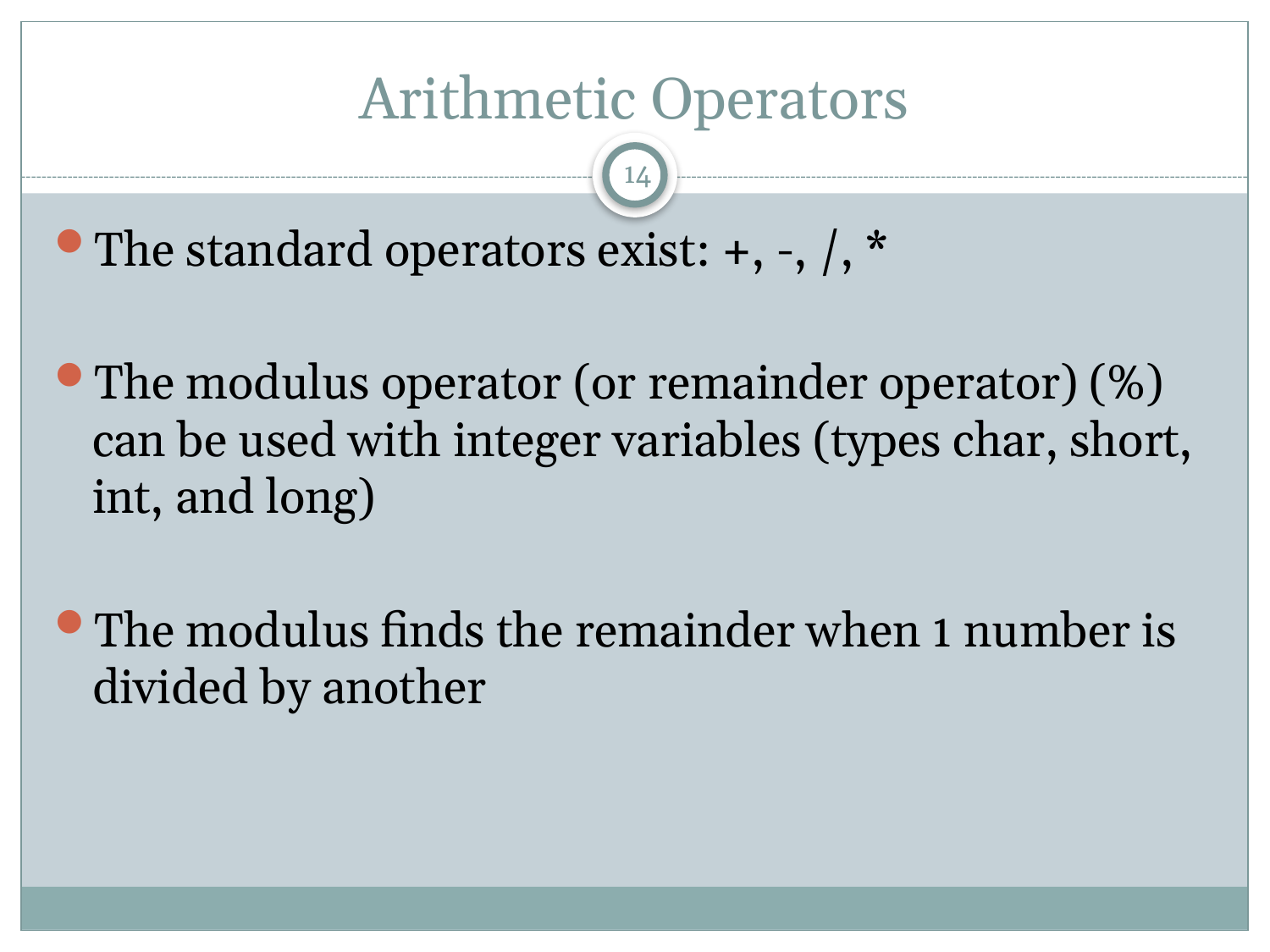

# Arithmetic Operators
14
The standard operators exist: +, -, /, *

The modulus operator (or remainder operator) (%) can be used with integer variables (types char, short, int, and long)

The modulus finds the remainder when 1 number is divided by another